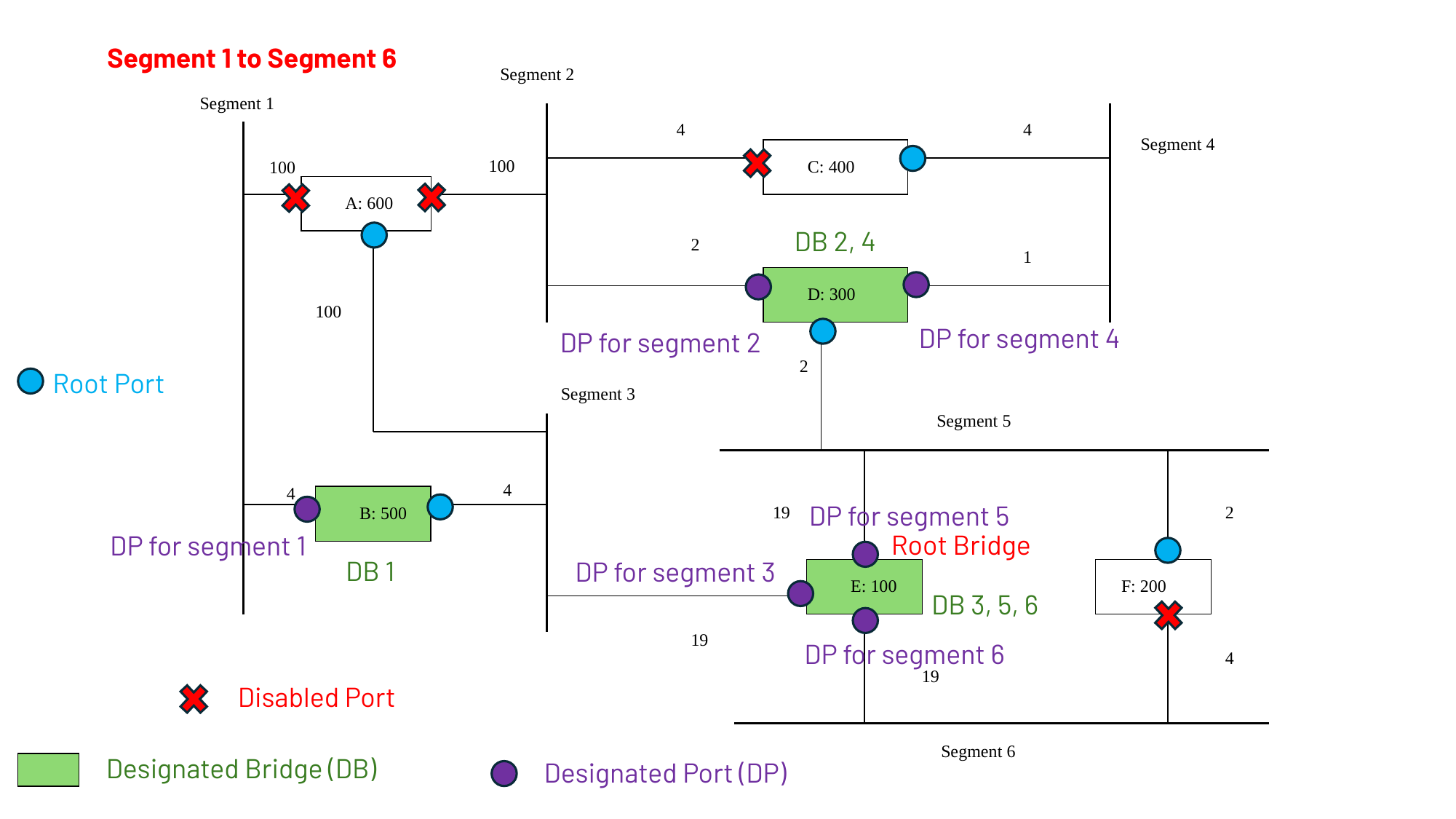

Segment 1 to Segment 6
Segment 2

Segment 1

4

4

100

C: 400
100

A: 600

2

1

D: 300

100

2

Segment 3
Segment 5

4

4

19

2

B: 500

E: 100

F: 200

19
4

19

Segment 4

DB 2, 4

DP for segment 4

DP for segment 2
Root Port

DP for segment 5

Root Bridge
DP for segment 1

DB 1
DP for segment 3

DB 3, 5, 6

DP for segment 6
Disabled Port

Segment 6
Designated Bridge (DB)
Designated Port (DP)